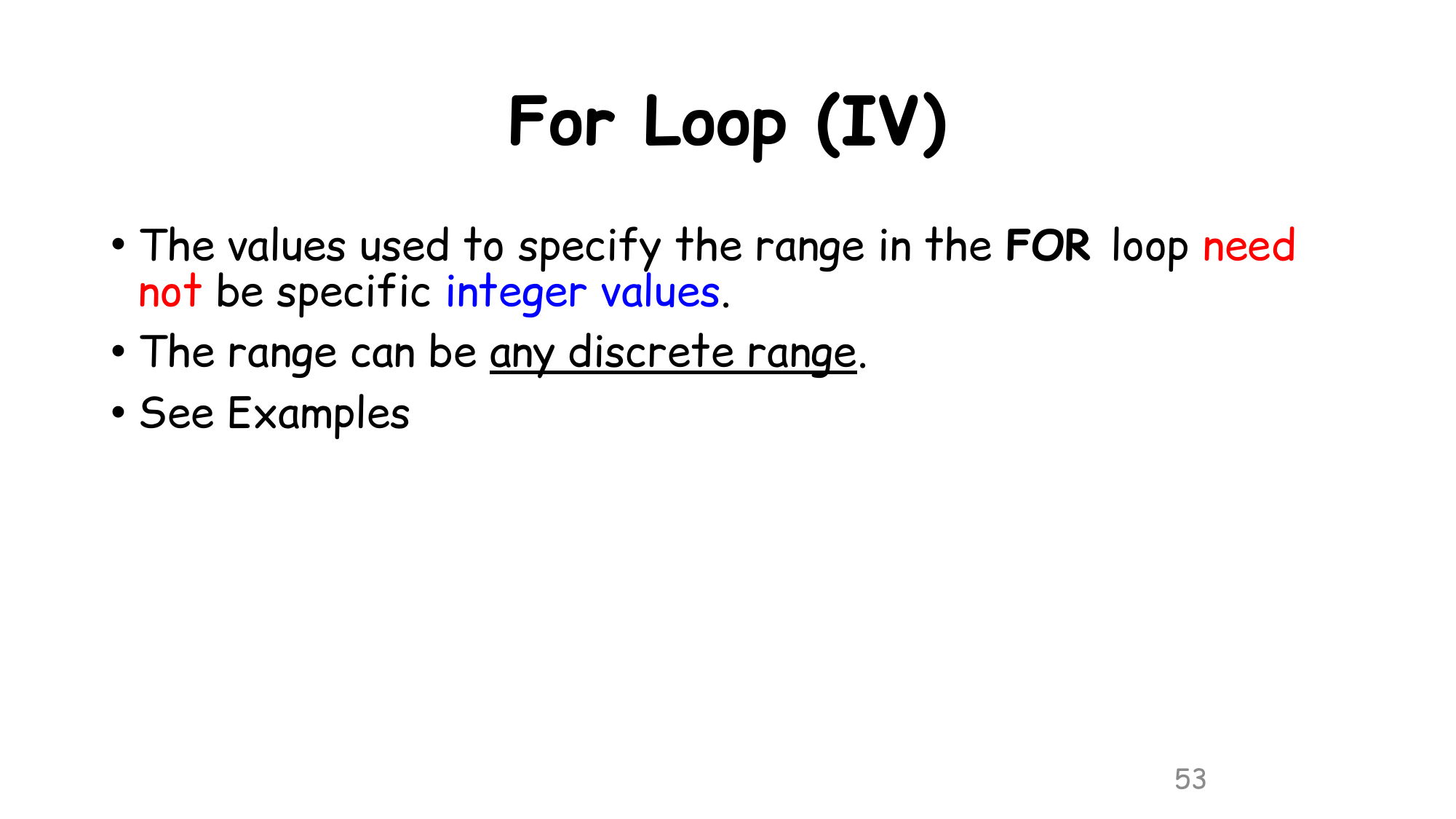

# For Loop (IV)
The values used to specify the range in the FOR loop need not be specific integer values.
The range can be any discrete range.
See Examples
53